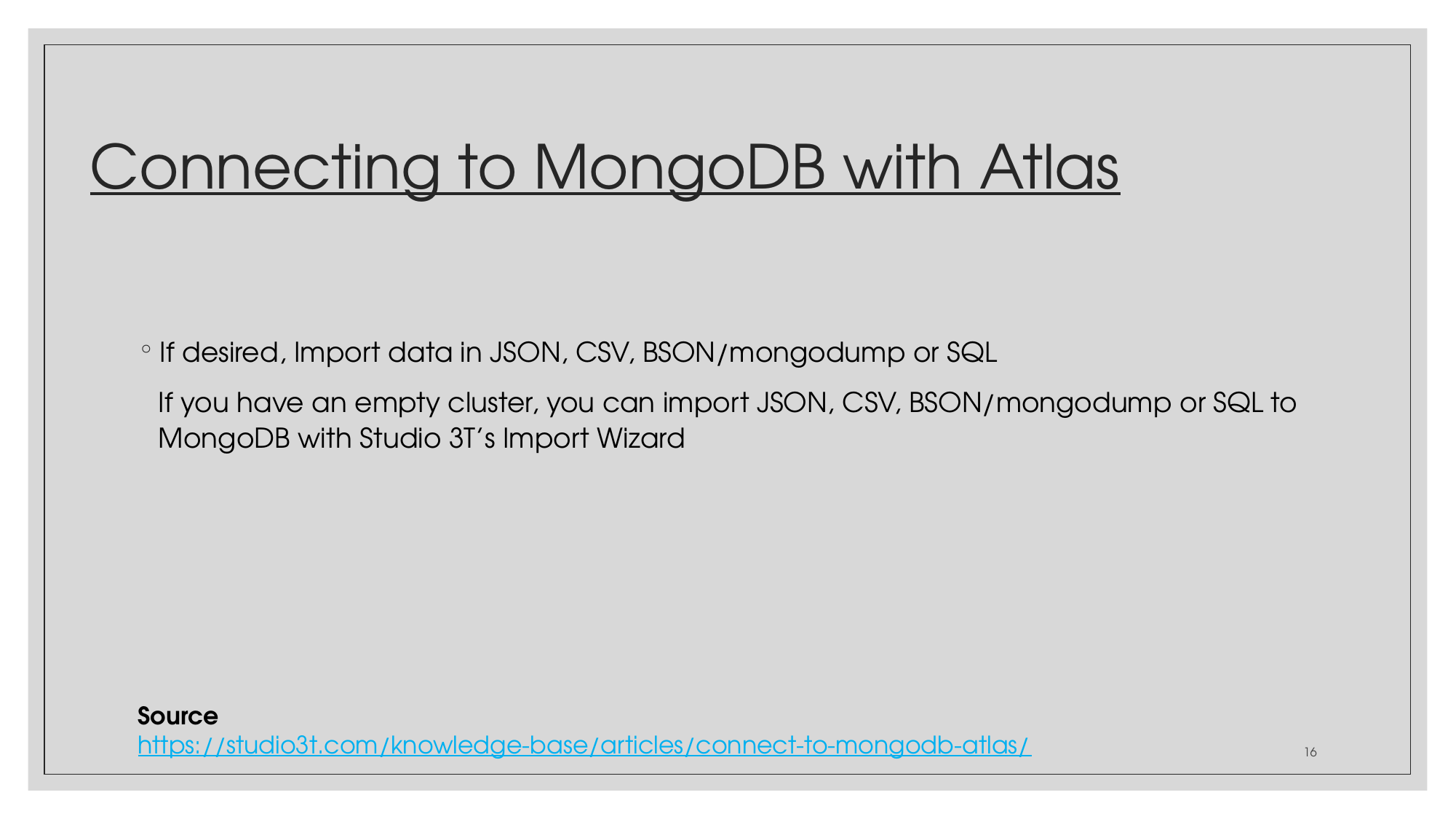

# Connecting to MongoDB with Atlas
If desired, Import data in JSON, CSV, BSON/mongodump or SQL
If you have an empty cluster, you can import JSON, CSV, BSON/mongodump or SQL to MongoDB with Studio 3T’s Import Wizard
Source
https://studio3t.com/knowledge-base/articles/connect-to-mongodb-atlas/
16